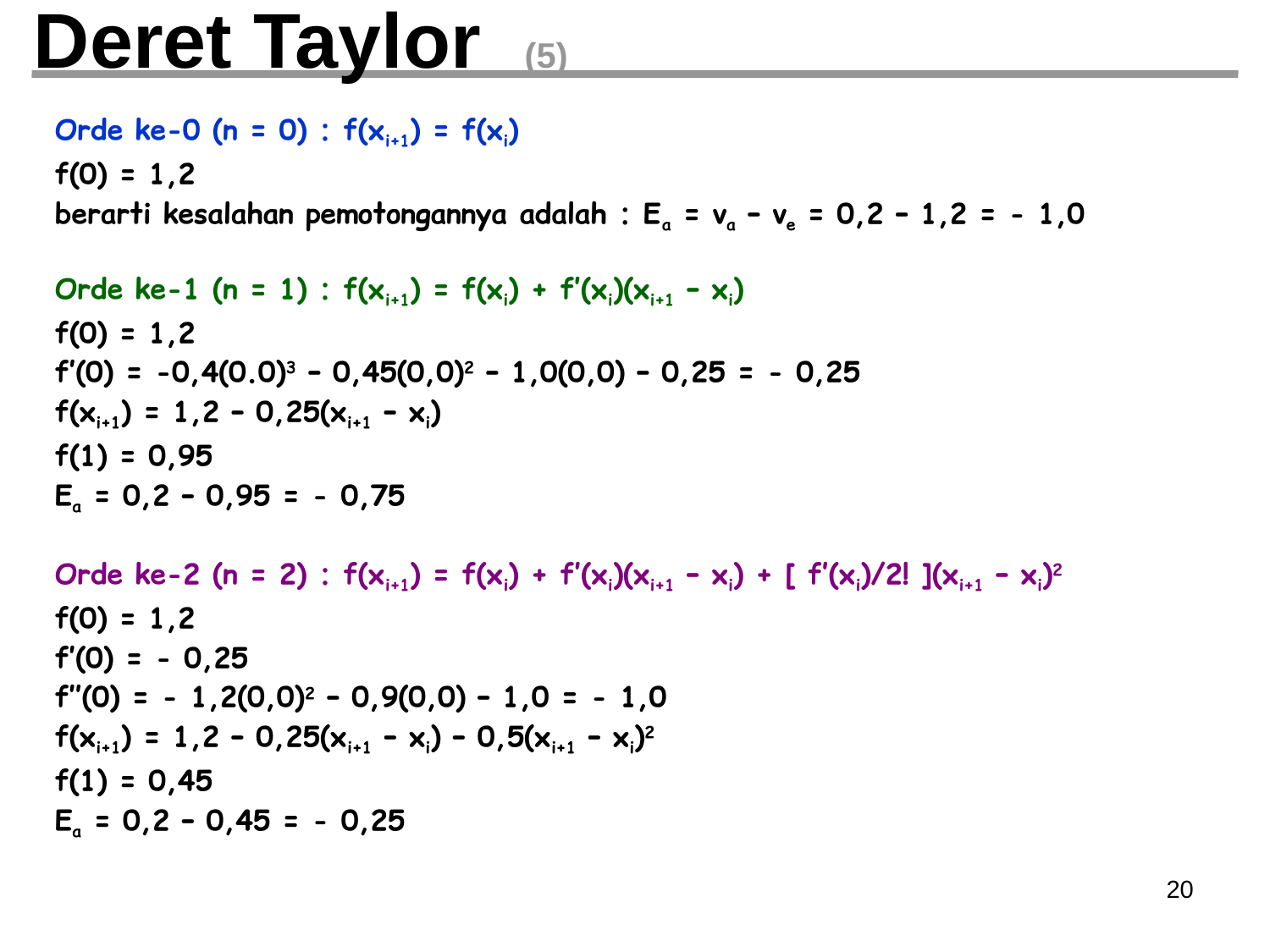

# Deret Taylor  (5)

Orde ke-0 (n = 0) : f(xi+1) = f(xi)
f(0) = 1,2
berarti kesalahan pemotongannya adalah : Ea = va – ve = 0,2 – 1,2 = - 1,0
Orde ke-1 (n = 1) : f(xi+1) = f(xi) + f’(xi)(xi+1 – xi)
f(0) = 1,2
f’(0) = -0,4(0.0)3 – 0,45(0,0)2 – 1,0(0,0) – 0,25 = - 0,25
f(xi+1) = 1,2 – 0,25(xi+1 – xi)
f(1) = 0,95
Ea = 0,2 – 0,95 = - 0,75
Orde ke-2 (n = 2) : f(xi+1) = f(xi) + f’(xi)(xi+1 – xi) + [ f’(xi)/2! ](xi+1 – xi)2
f(0) = 1,2
f’(0) = - 0,25
f’’(0) = - 1,2(0,0)2 – 0,9(0,0) – 1,0 = - 1,0
f(xi+1) = 1,2 – 0,25(xi+1 – xi) – 0,5(xi+1 – xi)2
f(1) = 0,45
Ea = 0,2 – 0,45 = - 0,25
20